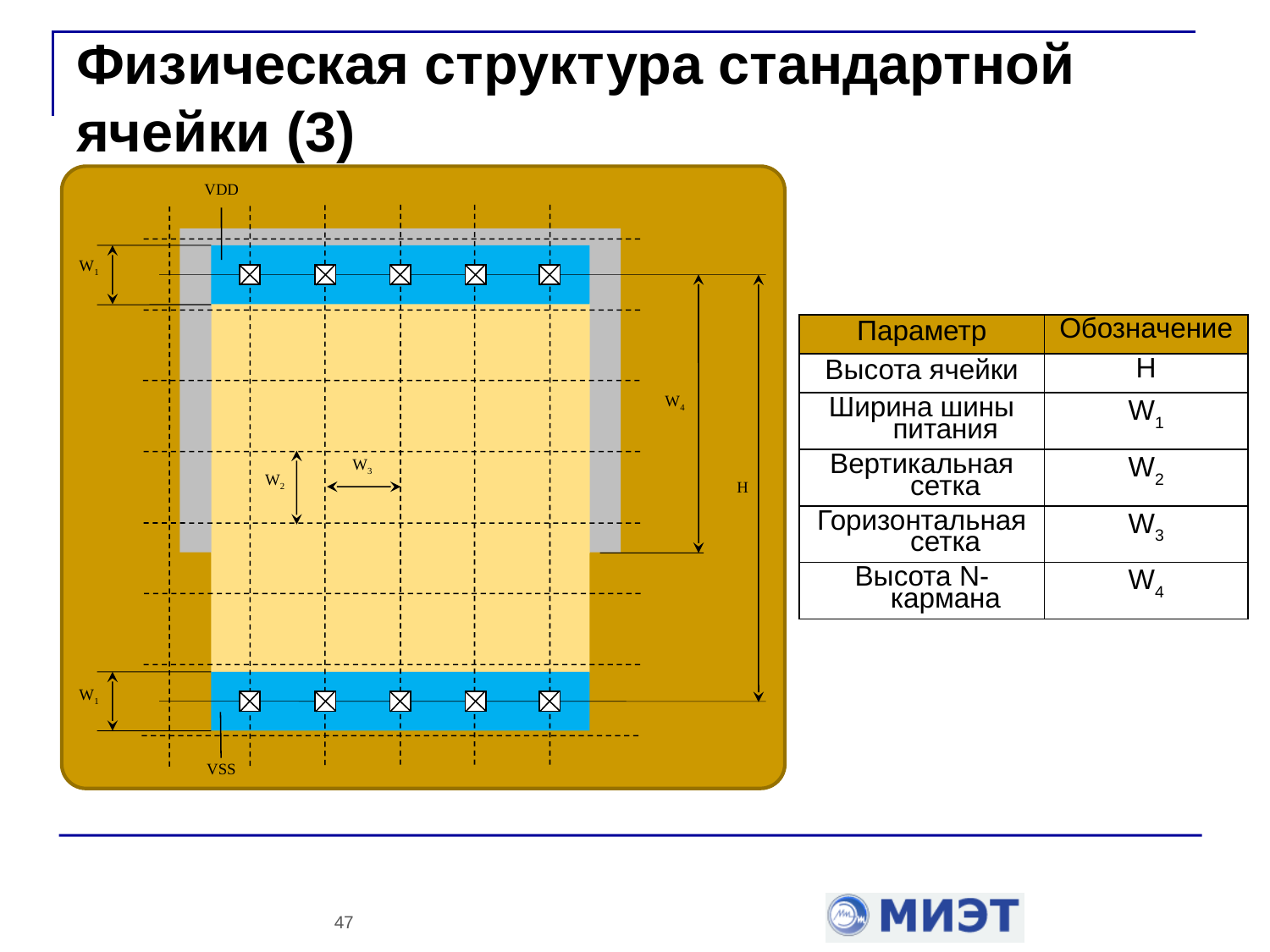

Физическая структура стандартной ячейки (3)

VDD

W1

W4
W3

W2
H

W1

VSS
| Параметр | Обозначение |
| --- | --- |
| Высота ячейки | H |
| Ширина шины питания | W1 |
| Вертикальная сетка | W2 |
| Горизонтальная сетка | W3 |
| Высота N-кармана | W4 |